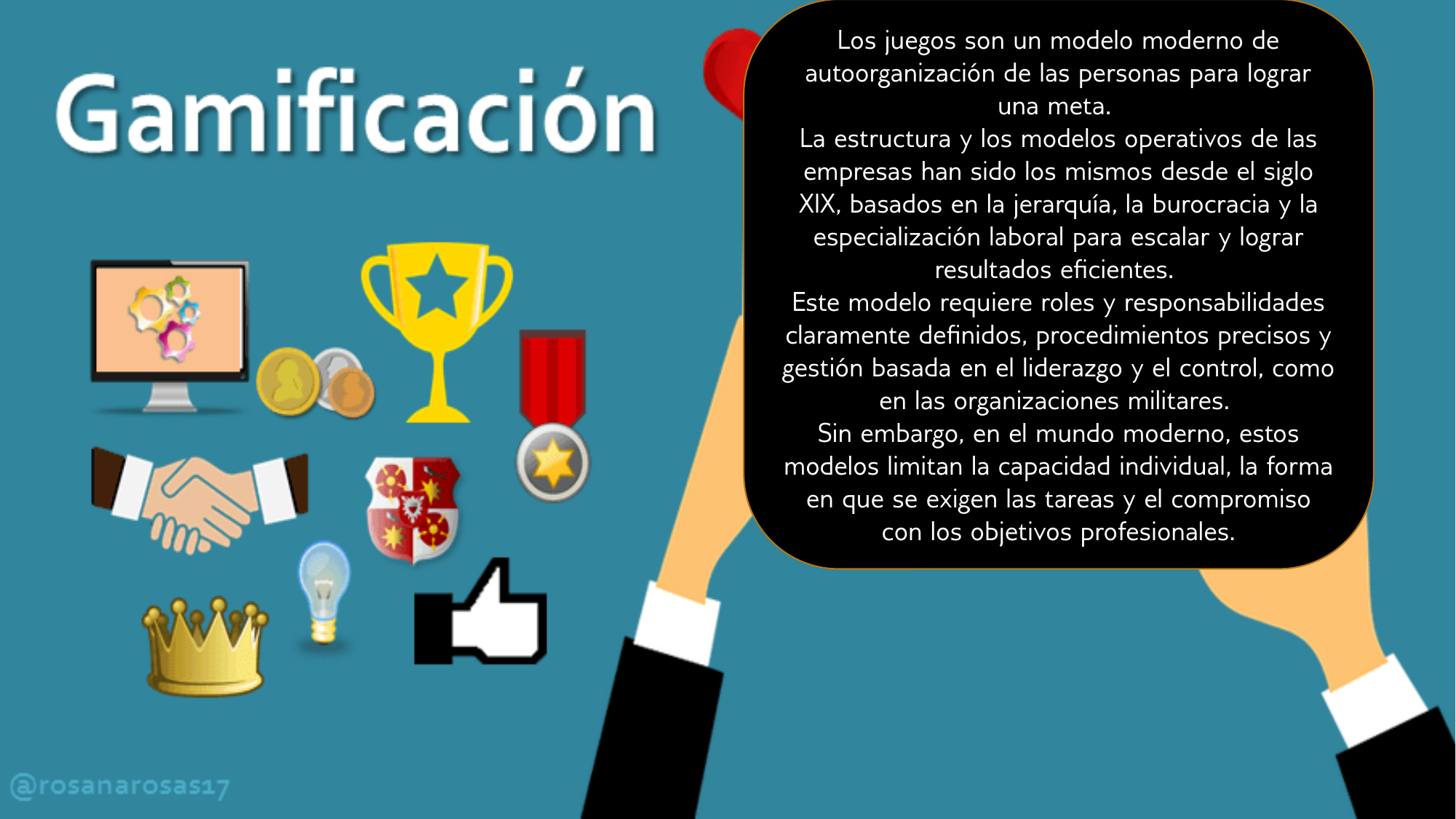

Los juegos son un modelo moderno de autoorganización de las personas para lograr una meta.
La estructura y los modelos operativos de las empresas han sido los mismos desde el siglo XIX, basados en la jerarquía, la burocracia y la especialización laboral para escalar y lograr resultados eficientes.
Este modelo requiere roles y responsabilidades claramente definidos, procedimientos precisos y gestión basada en el liderazgo y el control, como en las organizaciones militares.
Sin embargo, en el mundo moderno, estos modelos limitan la capacidad individual, la forma en que se exigen las tareas y el compromiso con los objetivos profesionales.